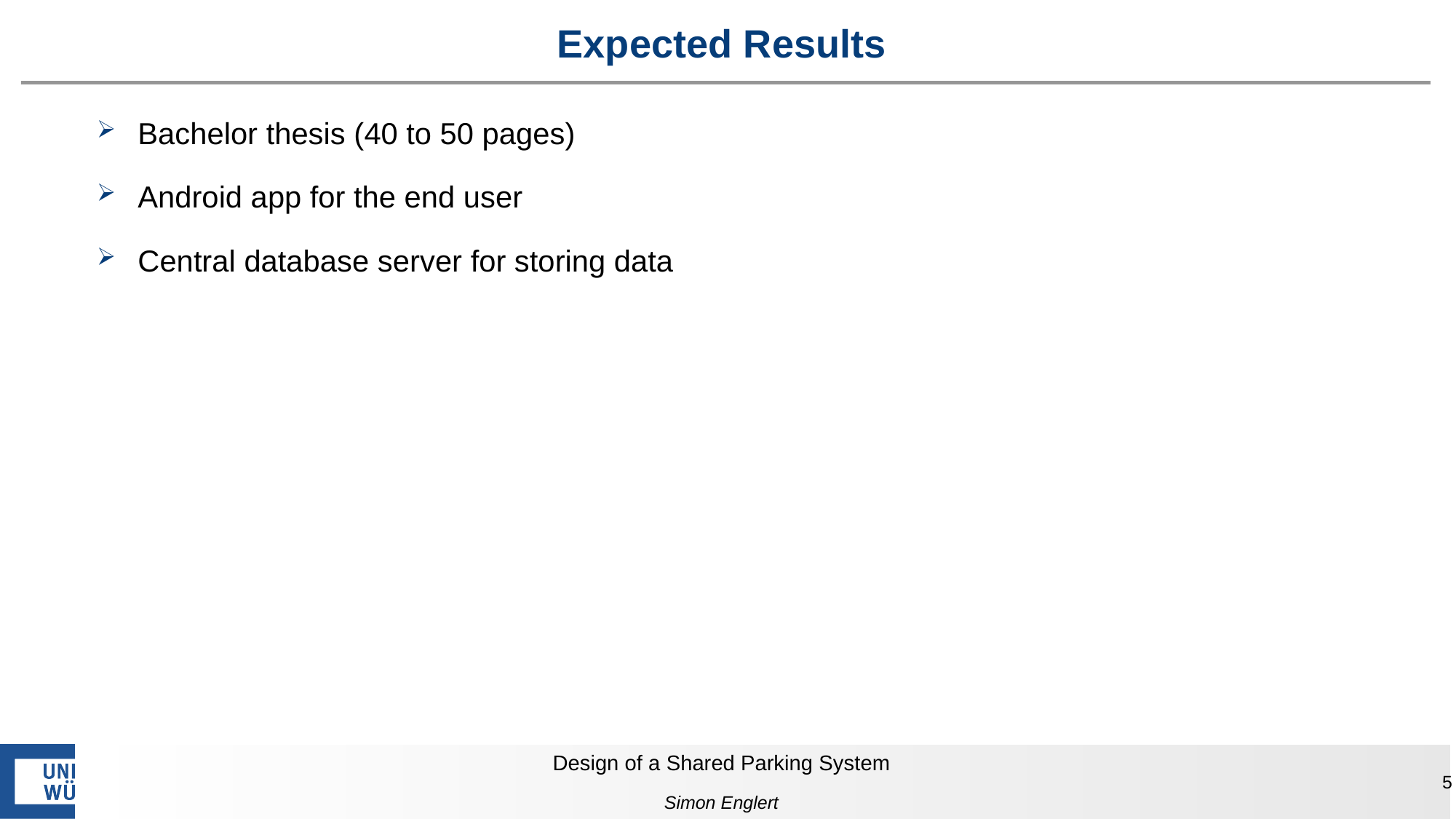

# Expected Results
Bachelor thesis (40 to 50 pages)
Android app for the end user
Central database server for storing data